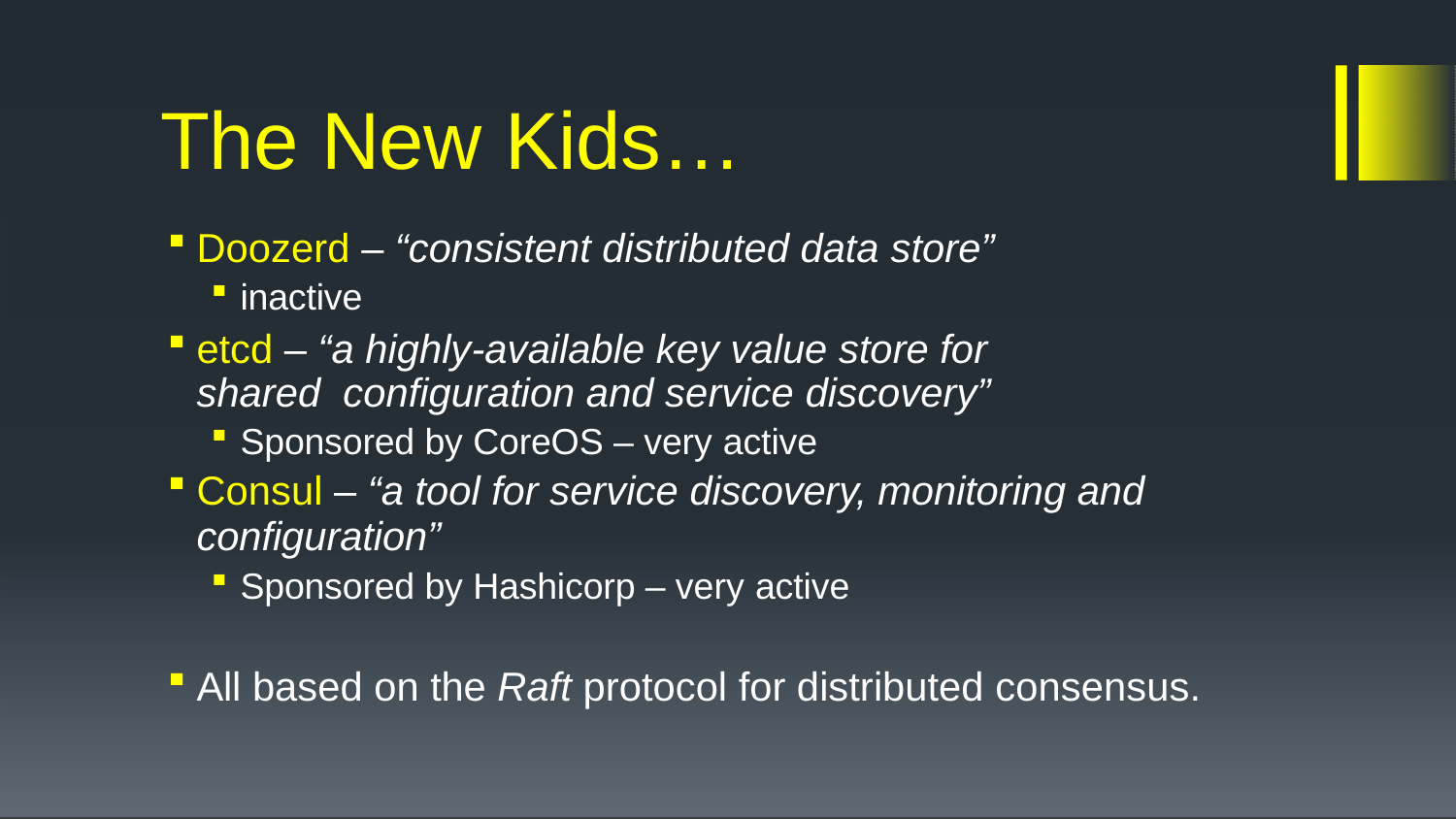

# The New Kids…
Doozerd – “consistent distributed data store”
inactive
etcd – “a highly-available key value store for shared  configuration and service discovery”
Sponsored by CoreOS – very active
Consul – “a tool for service discovery, monitoring and
configuration”
Sponsored by Hashicorp – very active

All based on the Raft protocol for distributed consensus.